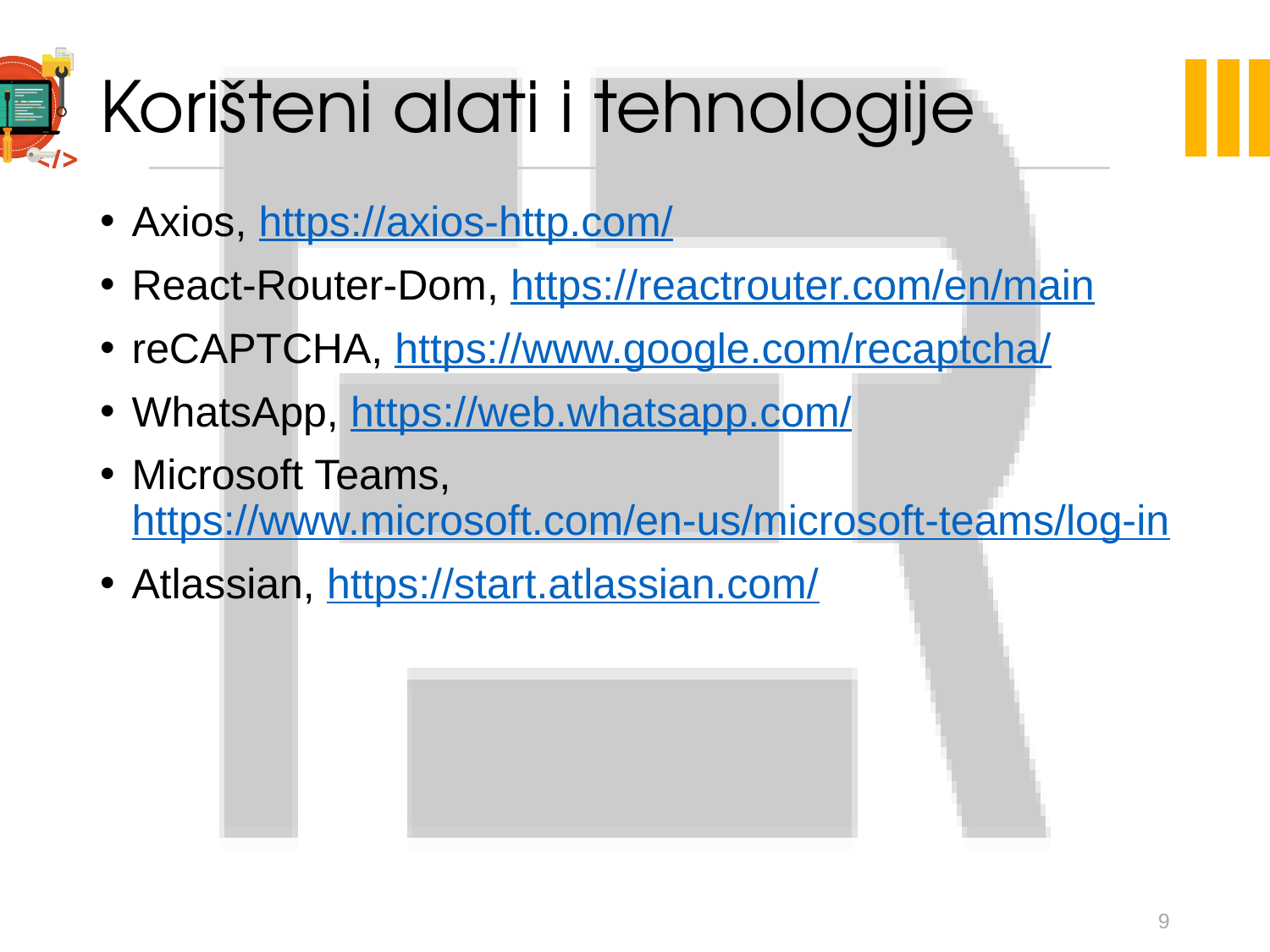

# Korišteni alati i tehnologije
Axios, https://axios-http.com/
React-Router-Dom, https://reactrouter.com/en/main
reCAPTCHA, https://www.google.com/recaptcha/
WhatsApp, https://web.whatsapp.com/
Microsoft Teams, https://www.microsoft.com/en-us/microsoft-teams/log-in
Atlassian, https://start.atlassian.com/

9